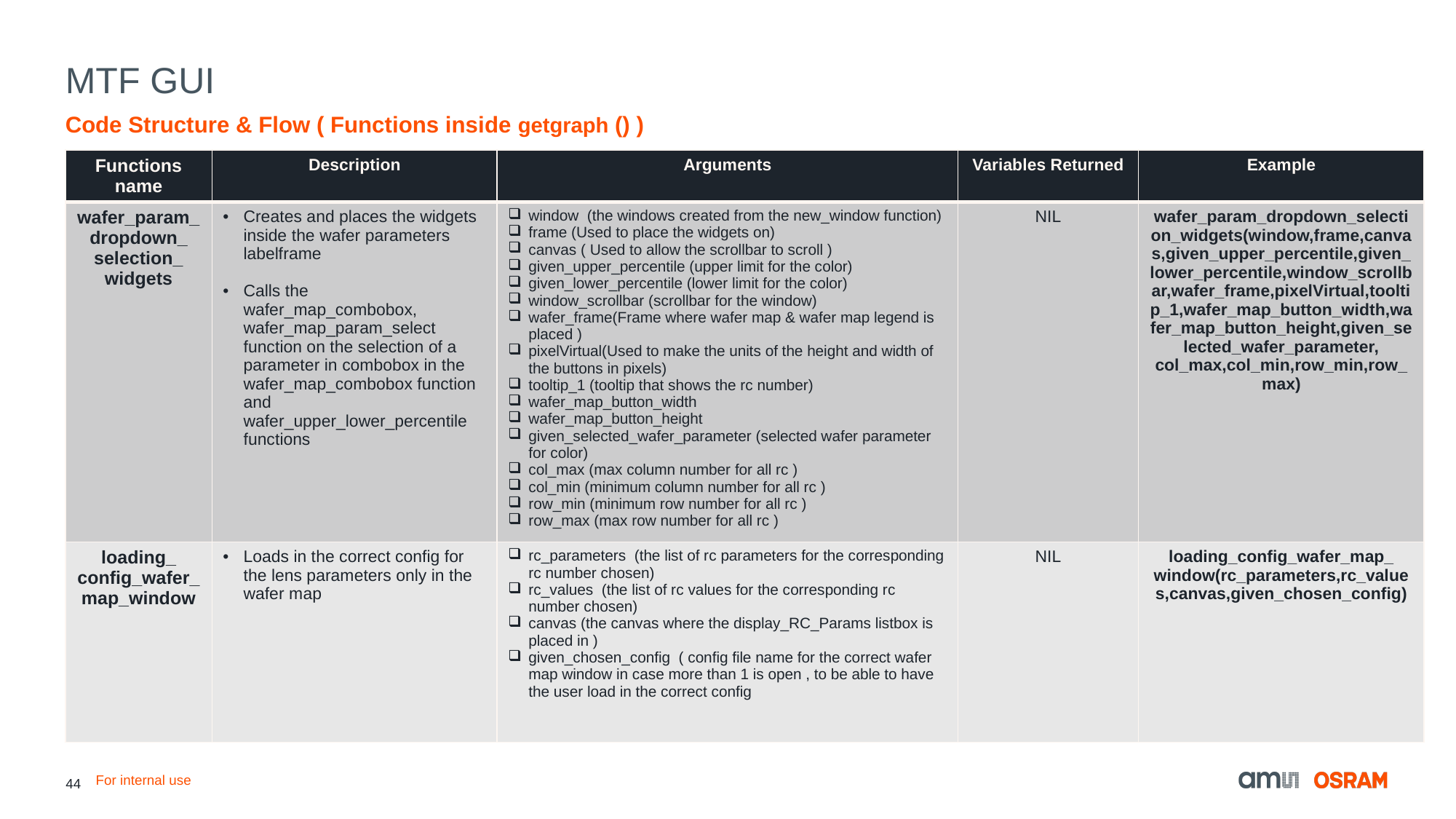

# MTF GUI
Code Structure & Flow ( Functions inside getgraph () )
| Functions name | Description | Arguments | Variables Returned | Example |
| --- | --- | --- | --- | --- |
| wafer\_param\_dropdown\_ selection\_ widgets | Creates and places the widgets inside the wafer parameters labelframe Calls the wafer\_map\_combobox, wafer\_map\_param\_select function on the selection of a parameter in combobox in the wafer\_map\_combobox function and wafer\_upper\_lower\_percentile functions | window (the windows created from the new\_window function) frame (Used to place the widgets on) canvas ( Used to allow the scrollbar to scroll ) given\_upper\_percentile (upper limit for the color) given\_lower\_percentile (lower limit for the color) window\_scrollbar (scrollbar for the window) wafer\_frame(Frame where wafer map & wafer map legend is placed ) pixelVirtual(Used to make the units of the height and width of the buttons in pixels) tooltip\_1 (tooltip that shows the rc number) wafer\_map\_button\_width wafer\_map\_button\_height given\_selected\_wafer\_parameter (selected wafer parameter for color) col\_max (max column number for all rc ) col\_min (minimum column number for all rc ) row\_min (minimum row number for all rc ) row\_max (max row number for all rc ) | NIL | wafer\_param\_dropdown\_selection\_widgets(window,frame,canvas,given\_upper\_percentile,given\_lower\_percentile,window\_scrollbar,wafer\_frame,pixelVirtual,tooltip\_1,wafer\_map\_button\_width,wafer\_map\_button\_height,given\_selected\_wafer\_parameter, col\_max,col\_min,row\_min,row\_max) |
| loading\_ config\_wafer\_map\_window | Loads in the correct config for the lens parameters only in the wafer map | rc\_parameters (the list of rc parameters for the corresponding rc number chosen) rc\_values (the list of rc values for the corresponding rc number chosen) canvas (the canvas where the display\_RC\_Params listbox is placed in ) given\_chosen\_config ( config file name for the correct wafer map window in case more than 1 is open , to be able to have the user load in the correct config | NIL | loading\_config\_wafer\_map\_ window(rc\_parameters,rc\_values,canvas,given\_chosen\_config) |
For internal use